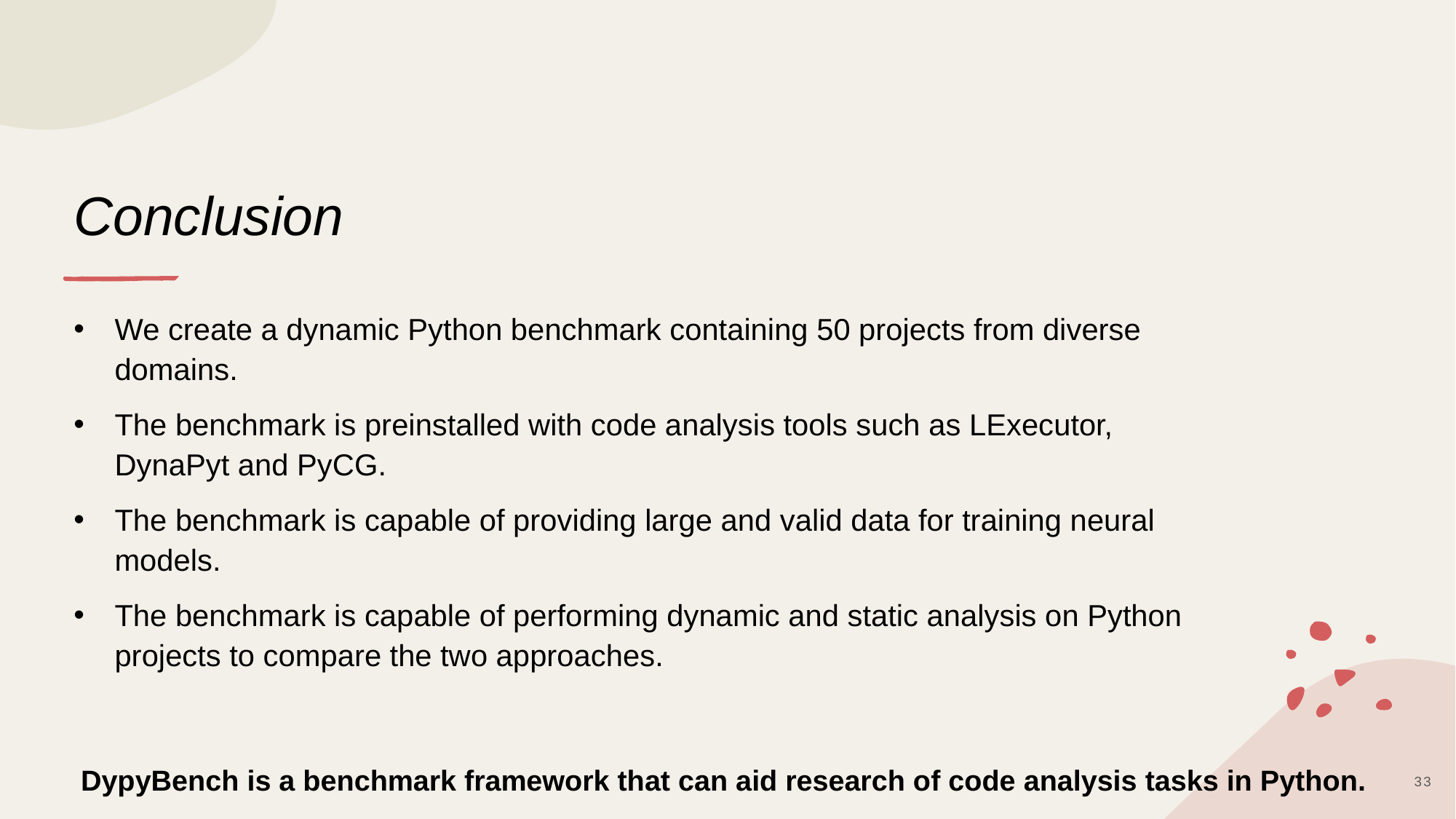

# Conclusion
We create a dynamic Python benchmark containing 50 projects from diverse domains.
The benchmark is preinstalled with code analysis tools such as LExecutor, DynaPyt and PyCG.
The benchmark is capable of providing large and valid data for training neural models.
The benchmark is capable of performing dynamic and static analysis on Python projects to compare the two approaches.

DypyBench is a benchmark framework that can aid research of code analysis tasks in Python.
33